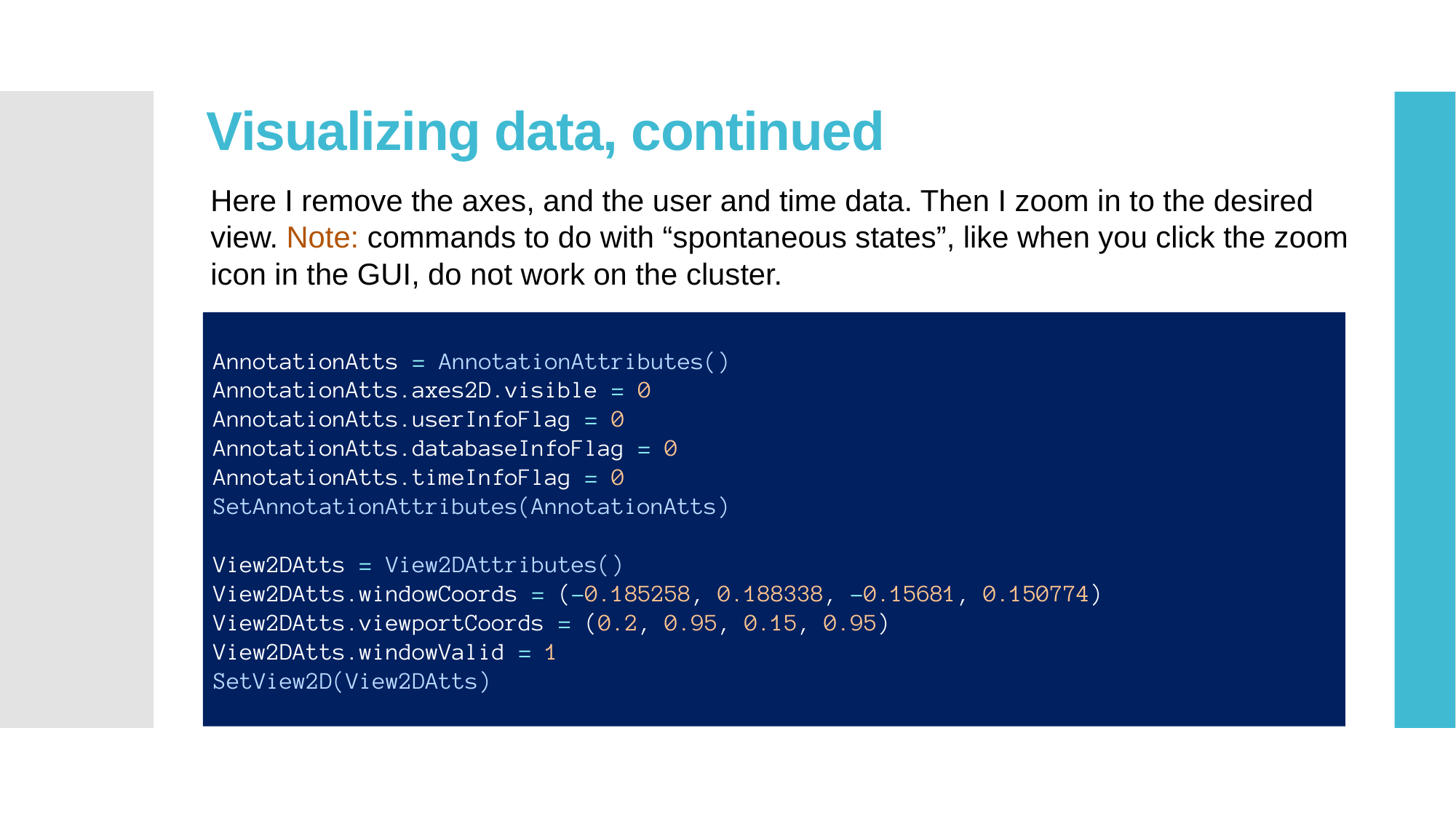

# Visualizing data, continued

Here I remove the axes, and the user and time data. Then I zoom in to the desired view. Note: commands to do with “spontaneous states”, like when you click the zoom icon in the GUI, do not work on the cluster.

AnnotationAtts = AnnotationAttributes()
AnnotationAtts.axes2D.visible = 0
AnnotationAtts.userInfoFlag = 0
AnnotationAtts.databaseInfoFlag = 0
AnnotationAtts.timeInfoFlag = 0
SetAnnotationAttributes(AnnotationAtts)

View2DAtts = View2DAttributes()
View2DAtts.windowCoords = (-0.185258, 0.188338, -0.15681, 0.150774)
View2DAtts.viewportCoords = (0.2, 0.95, 0.15, 0.95)
View2DAtts.windowValid = 1
SetView2D(View2DAtts)